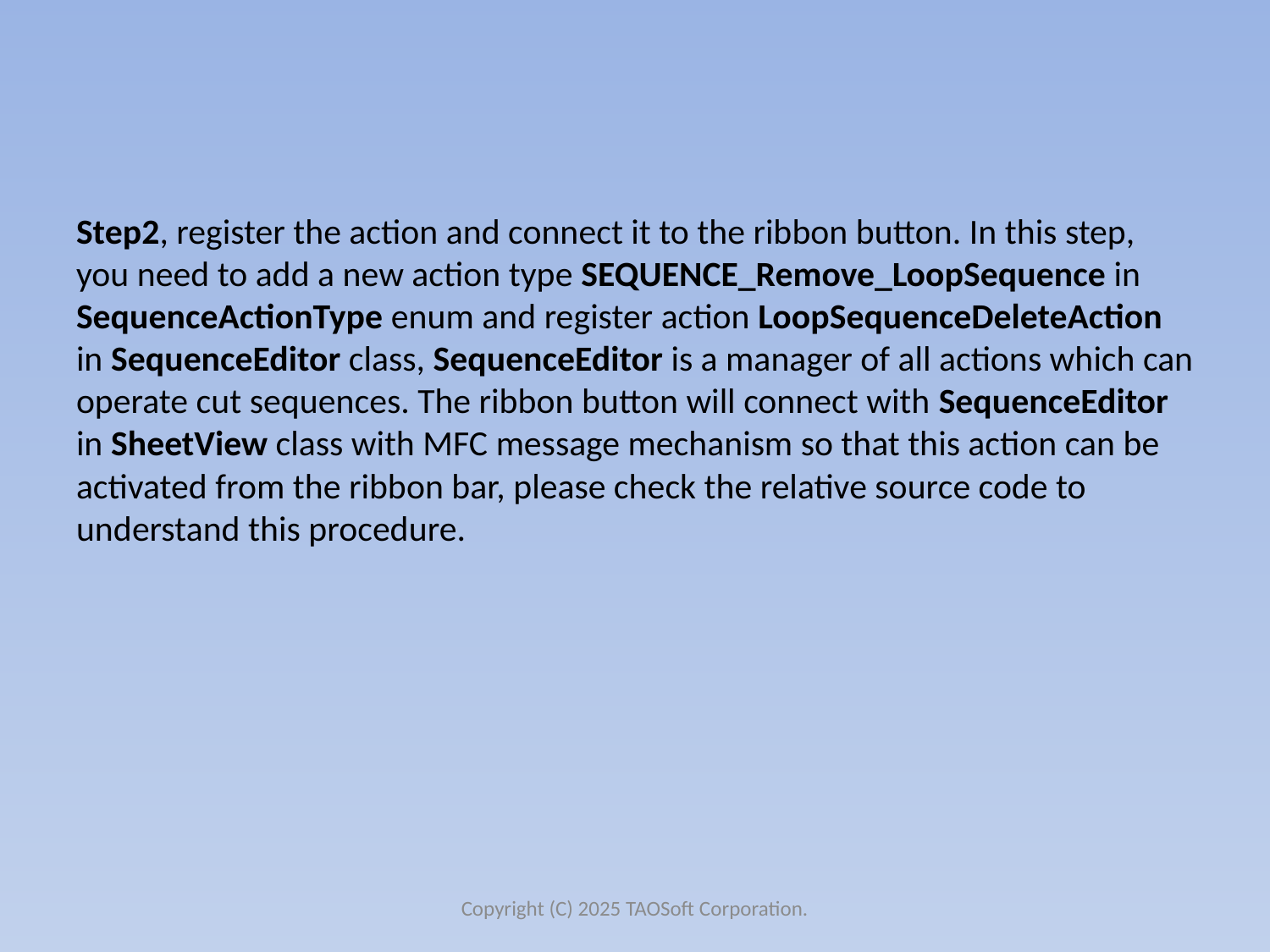

# Step2, register the action and connect it to the ribbon button. In this step, you need to add a new action type SEQUENCE_Remove_LoopSequence in SequenceActionType enum and register action LoopSequenceDeleteAction in SequenceEditor class, SequenceEditor is a manager of all actions which can operate cut sequences. The ribbon button will connect with SequenceEditor in SheetView class with MFC message mechanism so that this action can be activated from the ribbon bar, please check the relative source code to understand this procedure.
Copyright (C) 2025 TAOSoft Corporation.
4